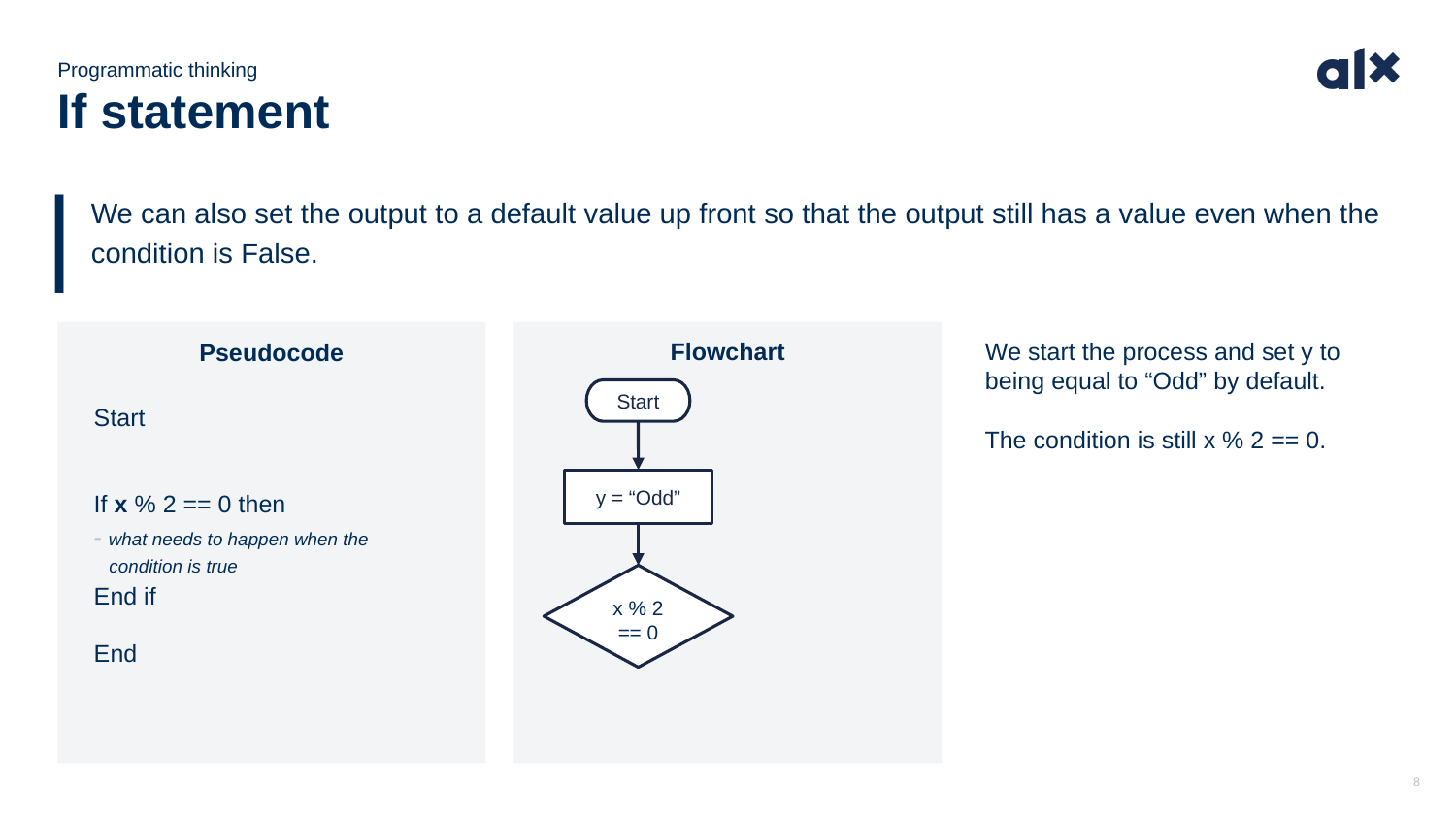

Programmatic thinking
If statement
We can also set the output to a default value up front so that the output still has a value even when the condition is False.
We start the process and set y to being equal to “Odd” by default.
Flowchart

Pseudocode
Start
Start
If x % 2 == 0 then
- what needs to happen when the
   condition is true
End if
End
The condition is still x % 2 == 0.
If x % 2 == 0 then
- y = “Even”
Else
- y = “Odd”
End if
y = “Odd”

x % 2
== 0
8